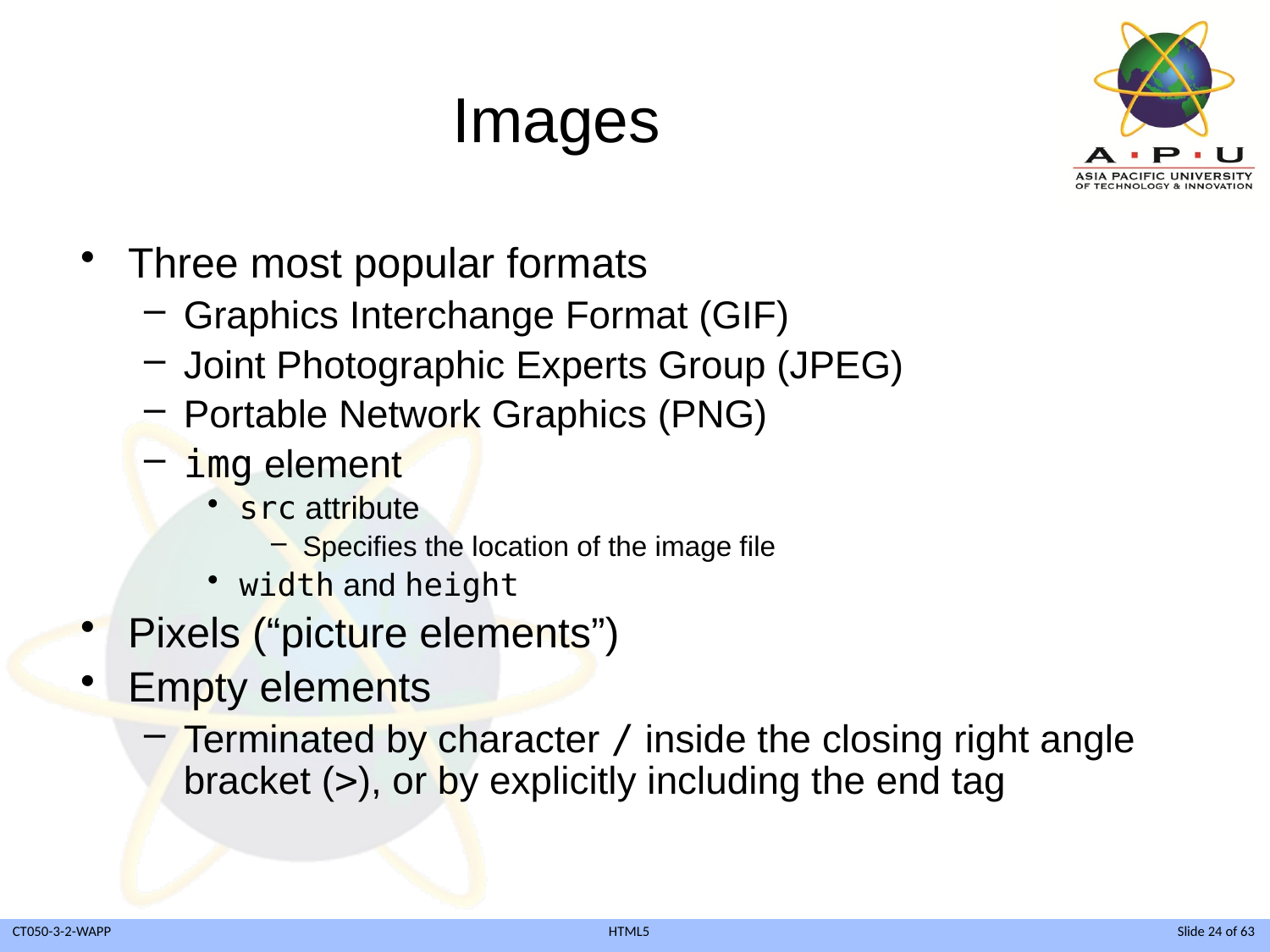

# Images
Three most popular formats
Graphics Interchange Format (GIF)
Joint Photographic Experts Group (JPEG)
Portable Network Graphics (PNG)
img element
src attribute
Specifies the location of the image file
width and height
Pixels (“picture elements”)
Empty elements
Terminated by character / inside the closing right angle bracket (>), or by explicitly including the end tag